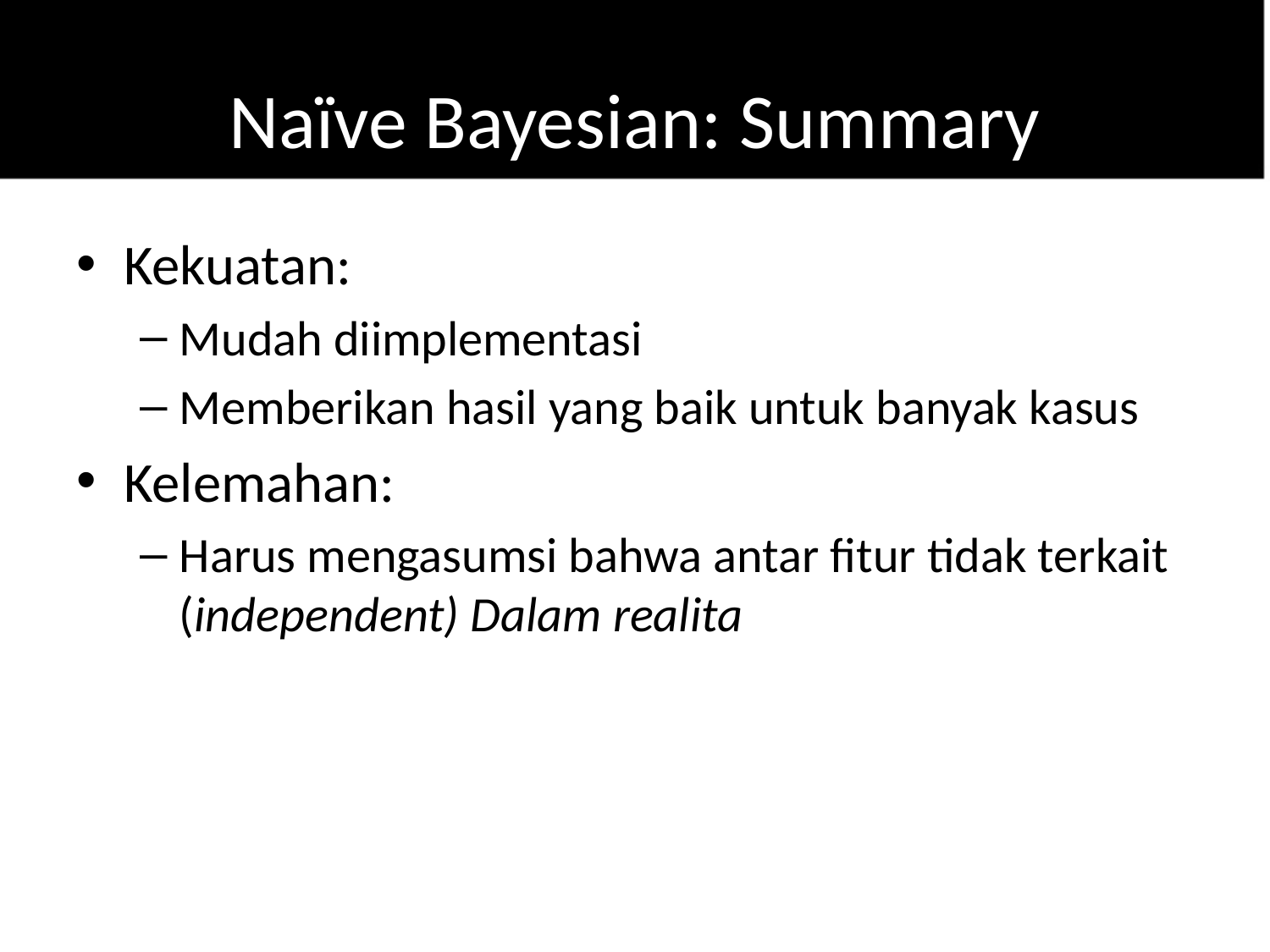

# Naïve Bayesian: Summary
Kekuatan:
Mudah diimplementasi
Memberikan hasil yang baik untuk banyak kasus
Kelemahan:
Harus mengasumsi bahwa antar fitur tidak terkait (independent) Dalam realita